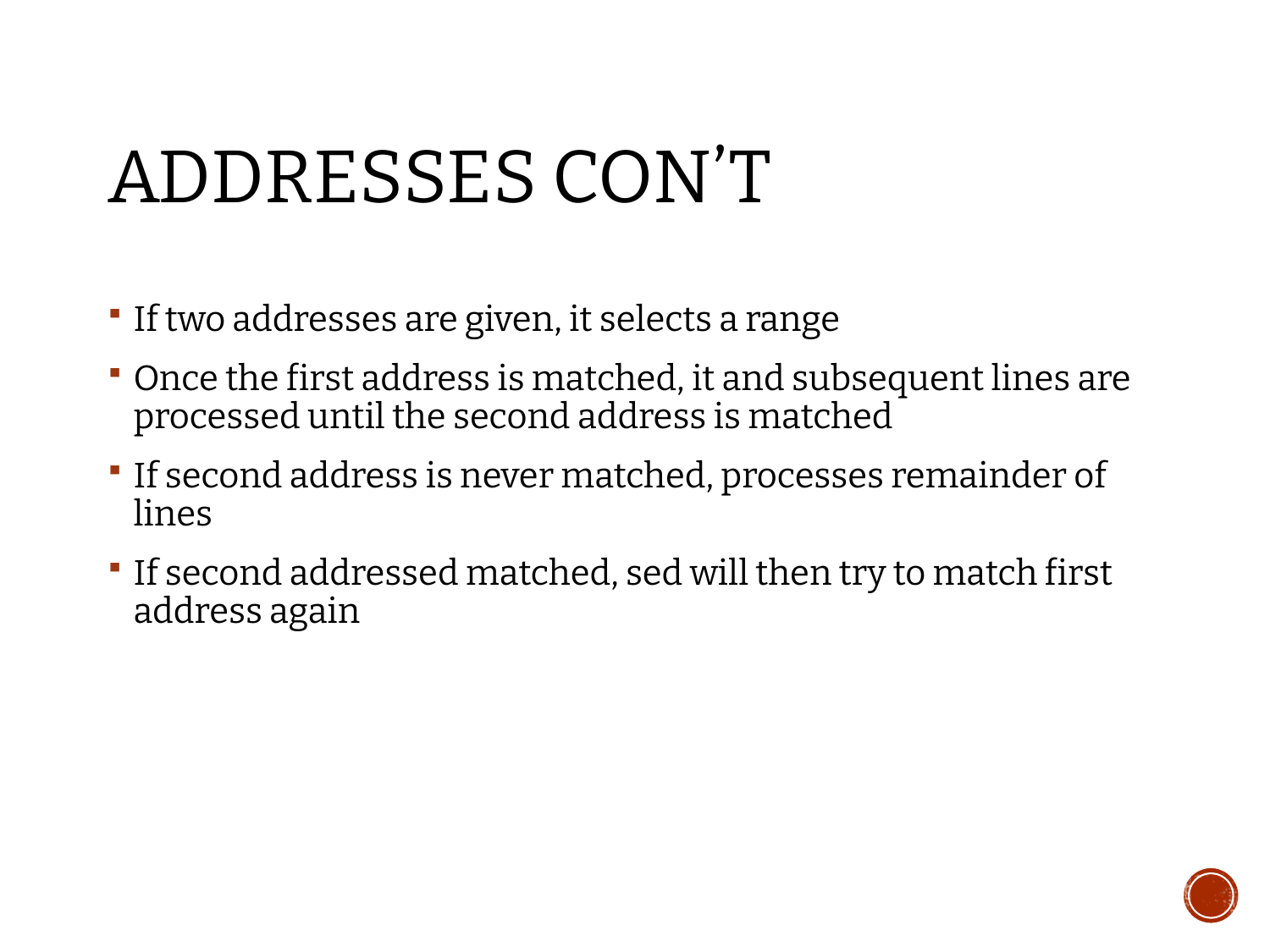

# Addresses con’t
If two addresses are given, it selects a range
Once the first address is matched, it and subsequent lines are processed until the second address is matched
If second address is never matched, processes remainder of lines
If second addressed matched, sed will then try to match first address again